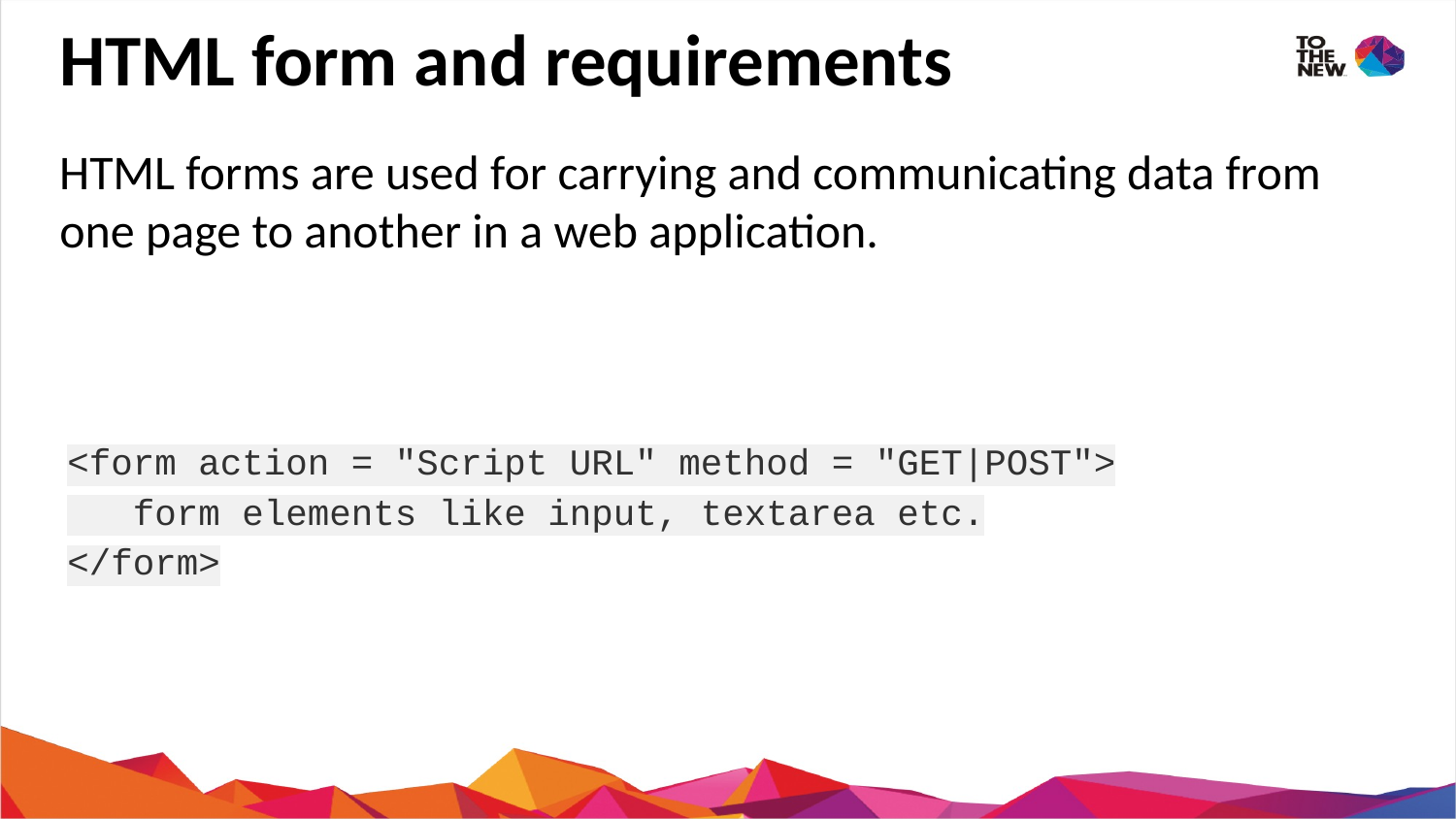

# HTML form and requirements
HTML forms are used for carrying and communicating data from one page to another in a web application.

<form action = "Script URL" method = "GET|POST">
   form elements like input, textarea etc.
</form>